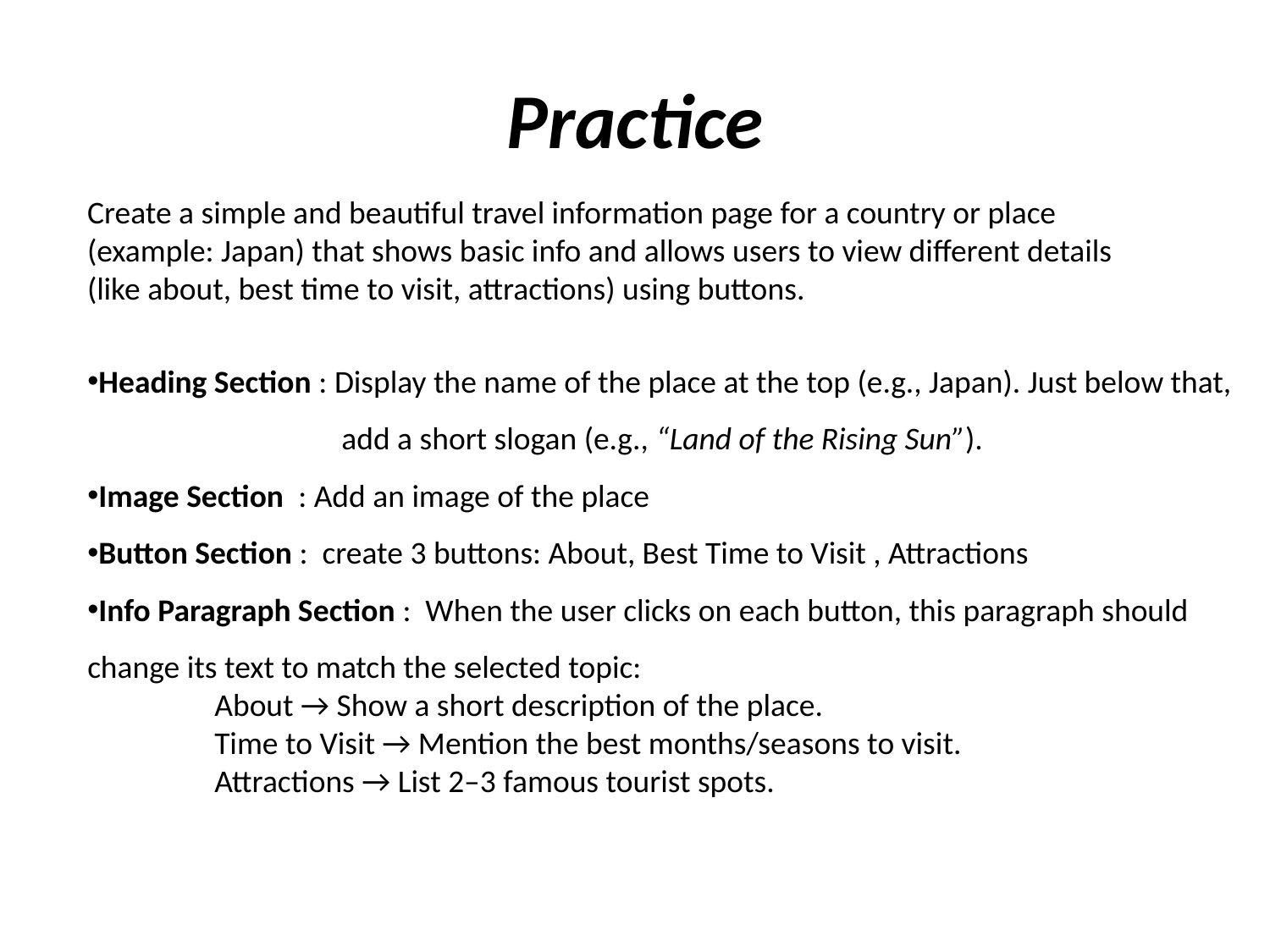

# Practice
Create a simple and beautiful travel information page for a country or place (example: Japan) that shows basic info and allows users to view different details (like about, best time to visit, attractions) using buttons.
Heading Section : Display the name of the place at the top (e.g., Japan). Just below that, 		add a short slogan (e.g., “Land of the Rising Sun”).
Image Section  : Add an image of the place
Button Section :  create 3 buttons: About, Best Time to Visit , Attractions
Info Paragraph Section :  When the user clicks on each button, this paragraph should change its text to match the selected topic:
About → Show a short description of the place.
Time to Visit → Mention the best months/seasons to visit.
Attractions → List 2–3 famous tourist spots.